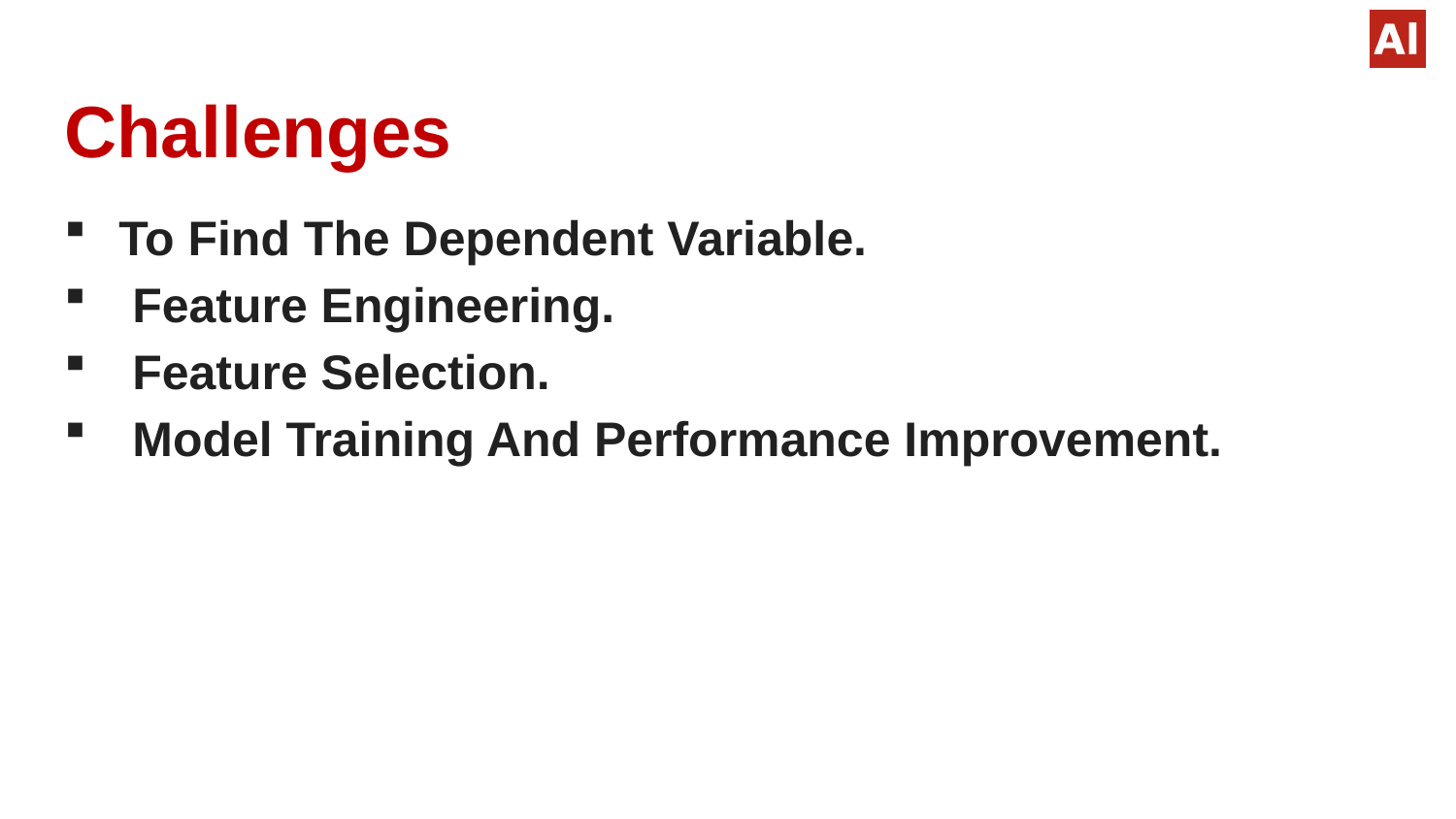

# Challenges
To Find The Dependent Variable.
 Feature Engineering.
 Feature Selection.
 Model Training And Performance Improvement.